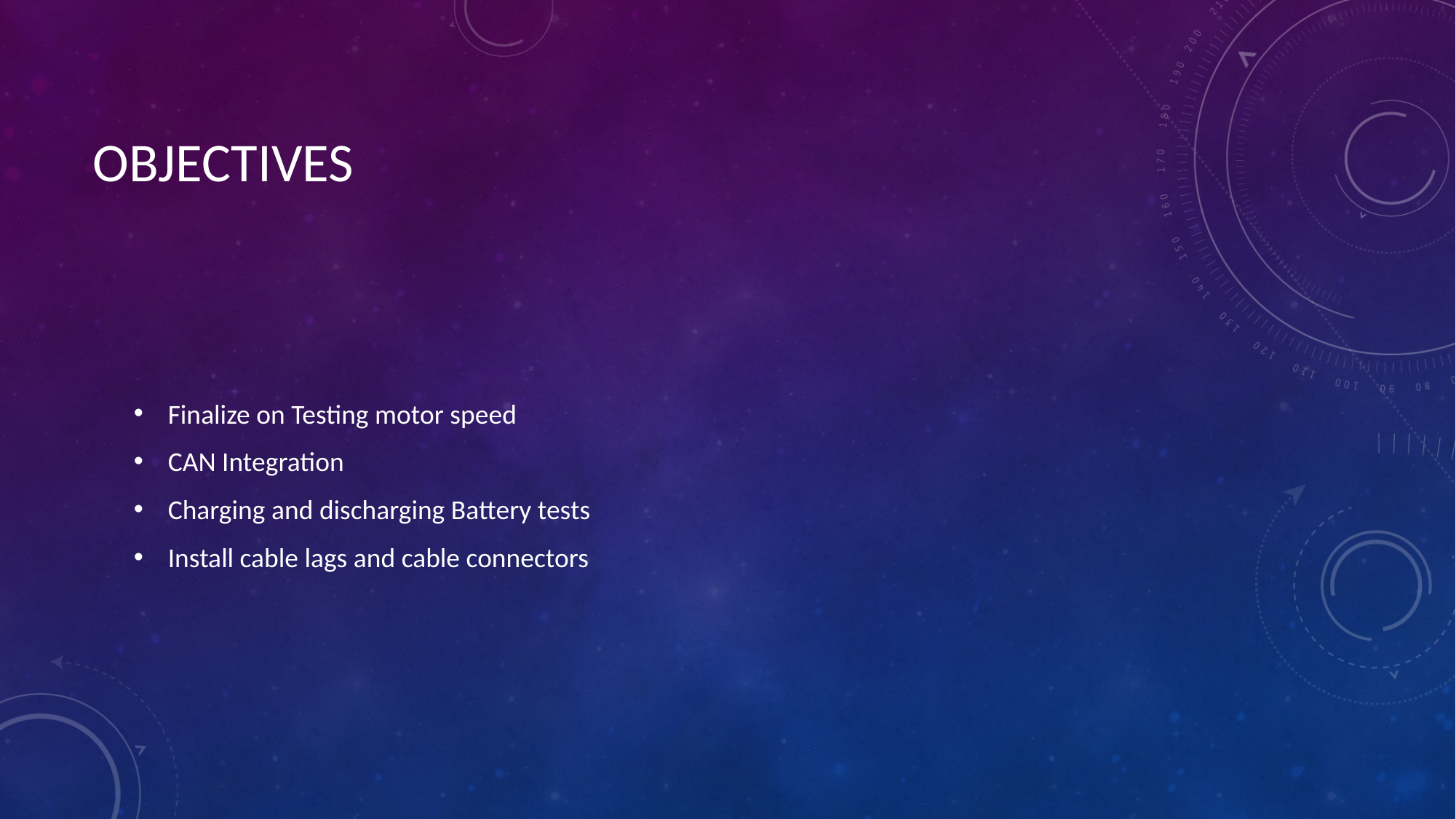

# OBJECTIVES
Finalize on Testing motor speed
CAN Integration
Charging and discharging Battery tests
Install cable lags and cable connectors